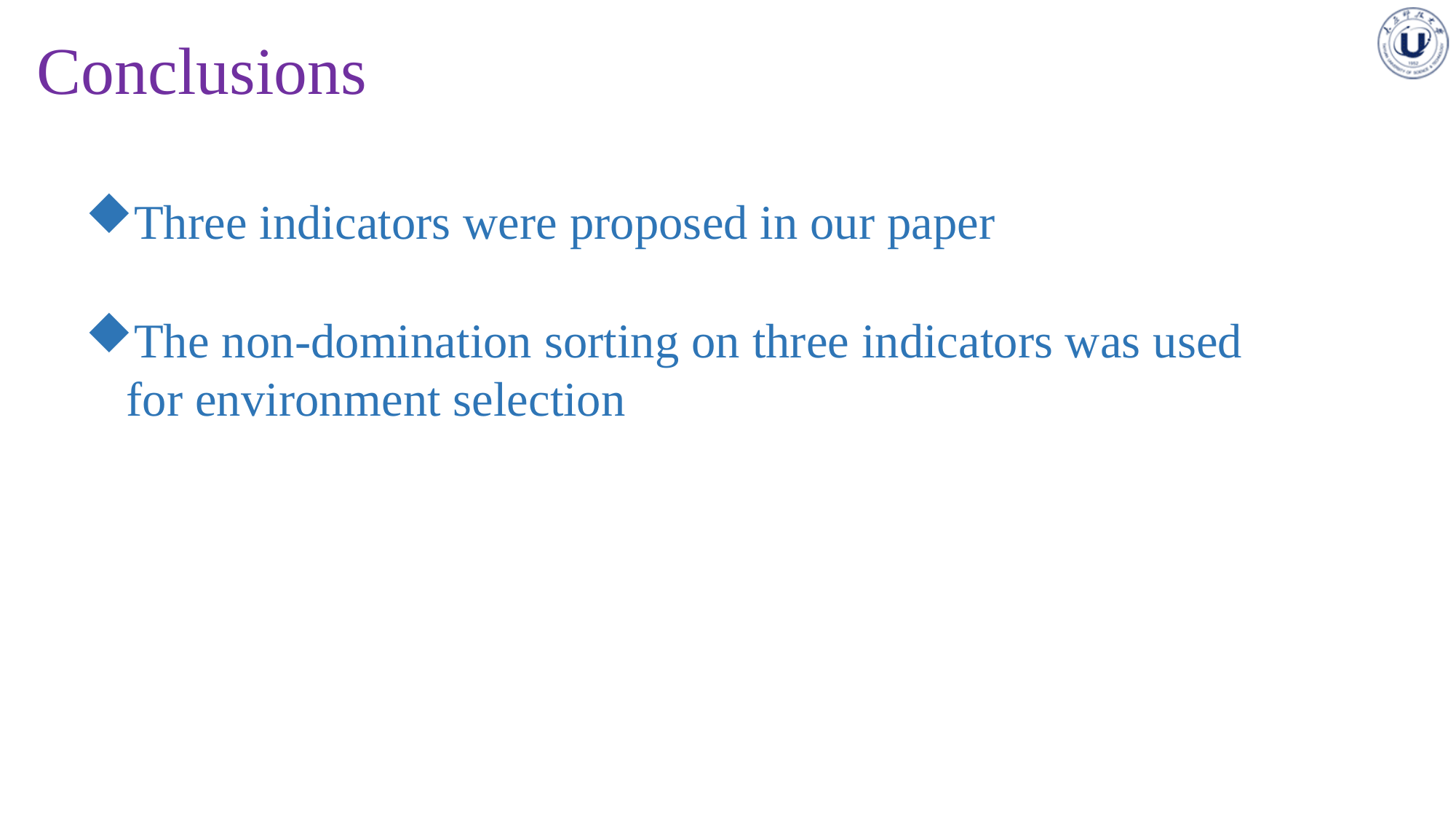

# Conclusions
Three indicators were proposed in our paper
The non-domination sorting on three indicators was used for environment selection